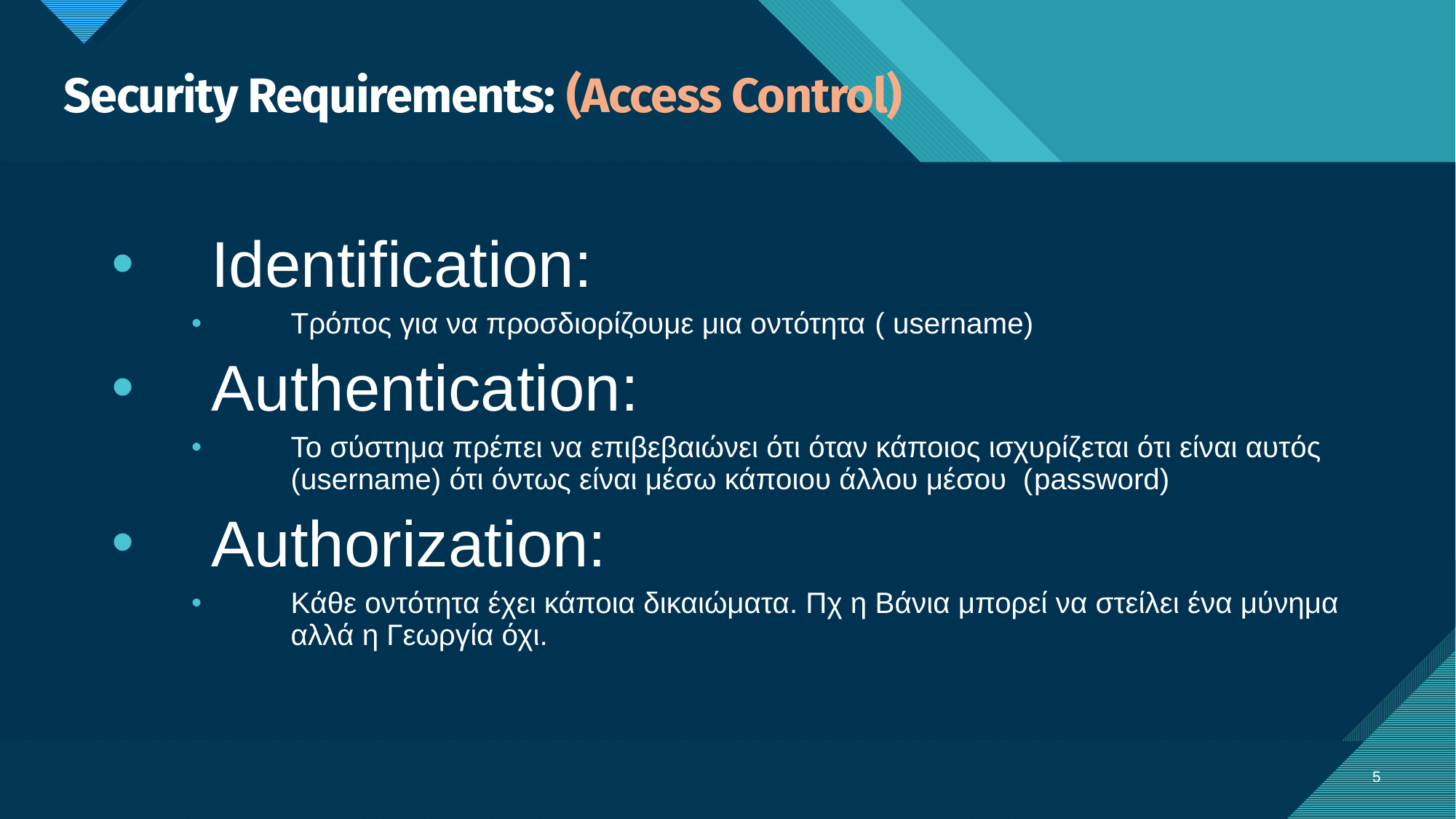

# Security Requirements: (Access Control)
Identification:
Τρόπος για να προσδιορίζουμε μια οντότητα ( username)
Authentication:
To σύστημα πρέπει να επιβεβαιώνει ότι όταν κάποιος ισχυρίζεται ότι είναι αυτός (username) ότι όντως είναι μέσω κάποιου άλλου μέσου  (password)
Authorization:
Kάθε οντότητα έχει κάποια δικαιώματα. Πχ η Βάνια μπορεί να στείλει ένα μύνημα αλλά η Γεωργία όχι.
5